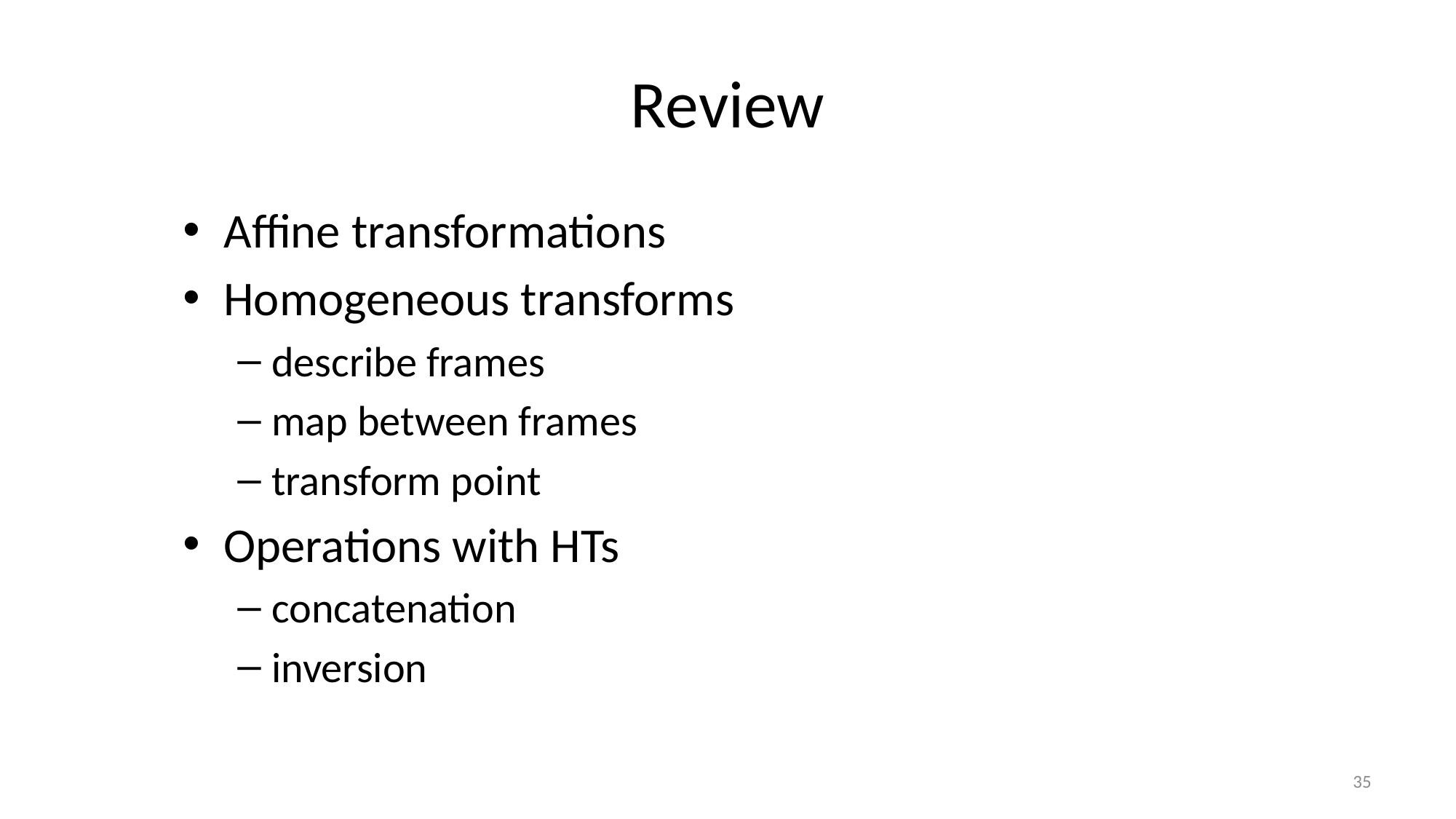

# Review
Affine transformations
Homogeneous transforms
describe frames
map between frames
transform point
Operations with HTs
concatenation
inversion
35